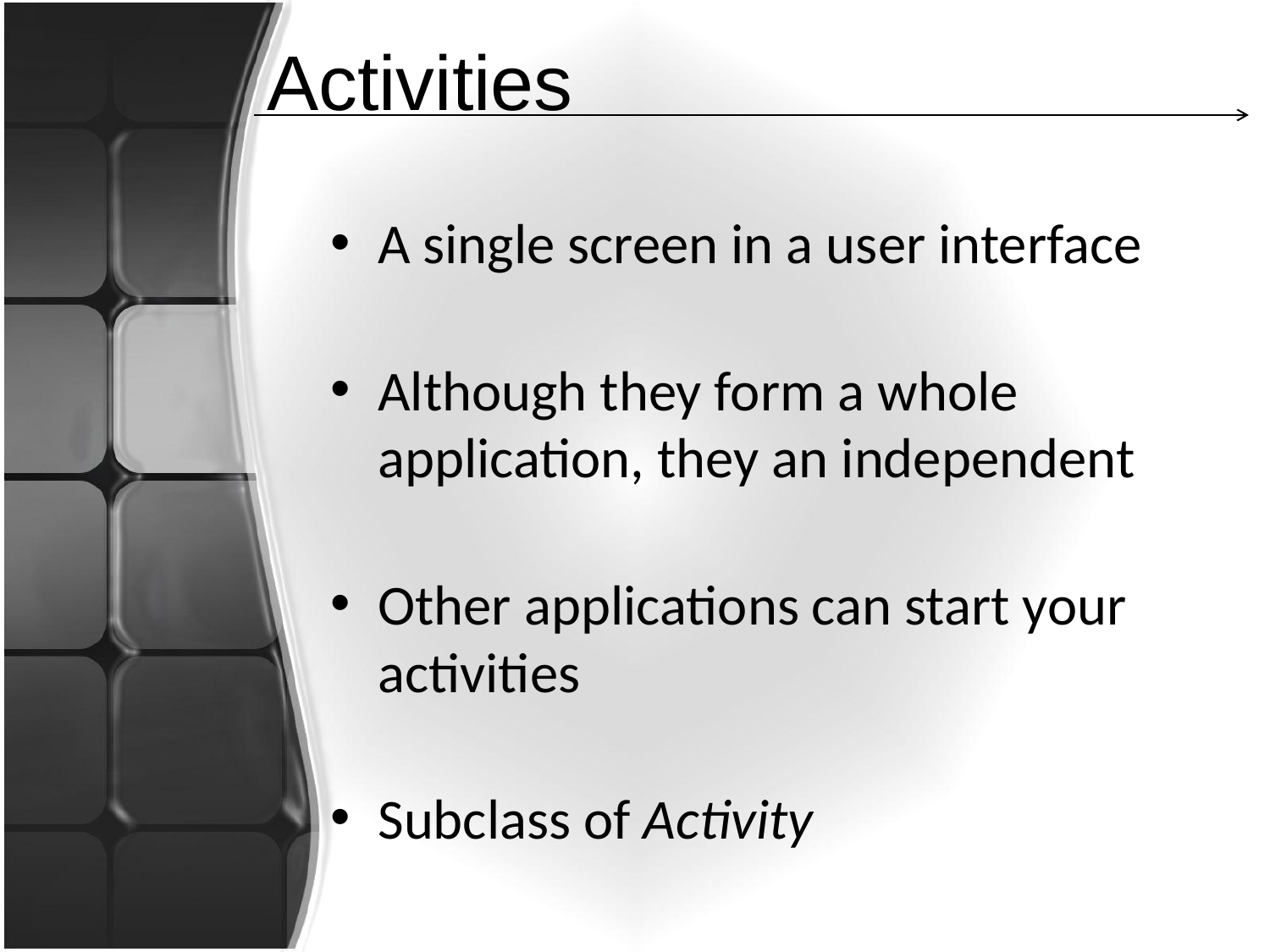

# Activities
A single screen in a user interface
Although they form a whole application, they an independent
Other applications can start your activities
Subclass of Activity